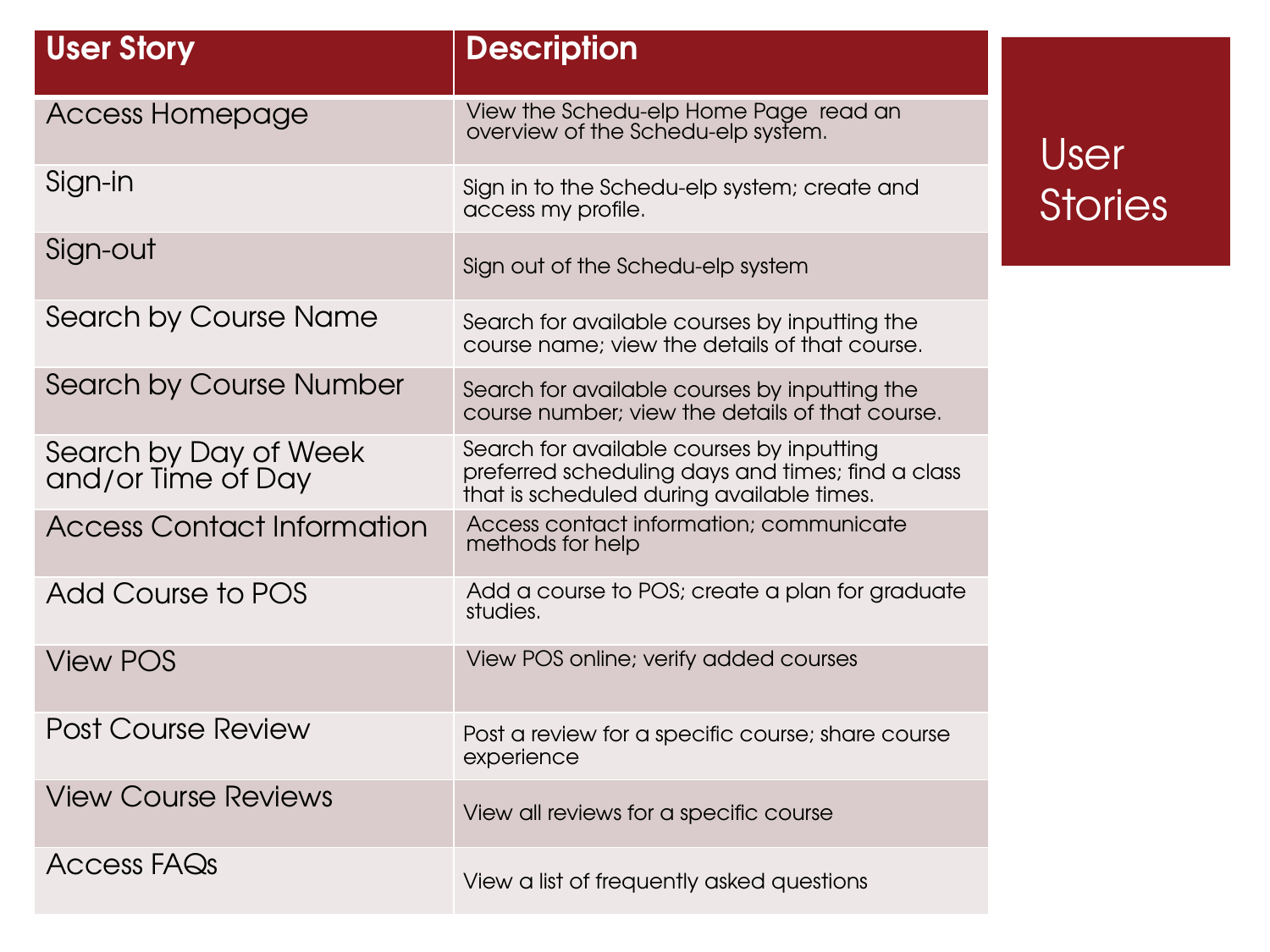

| User Story | Description |
| --- | --- |
| Access Homepage | View the Schedu-elp Home Page read an overview of the Schedu-elp system. |
| Sign-in | Sign in to the Schedu-elp system; create and access my profile. |
| Sign-out | Sign out of the Schedu-elp system |
| Search by Course Name | Search for available courses by inputting the course name; view the details of that course. |
| Search by Course Number | Search for available courses by inputting the course number; view the details of that course. |
| Search by Day of Week and/or Time of Day | Search for available courses by inputting preferred scheduling days and times; find a class that is scheduled during available times. |
| Access Contact Information | Access contact information; communicate methods for help |
| Add Course to POS | Add a course to POS; create a plan for graduate studies. |
| View POS | View POS online; verify added courses |
| Post Course Review | Post a review for a specific course; share course experience |
| View Course Reviews | View all reviews for a specific course |
| Access FAQs | View a list of frequently asked questions |
# User Stories